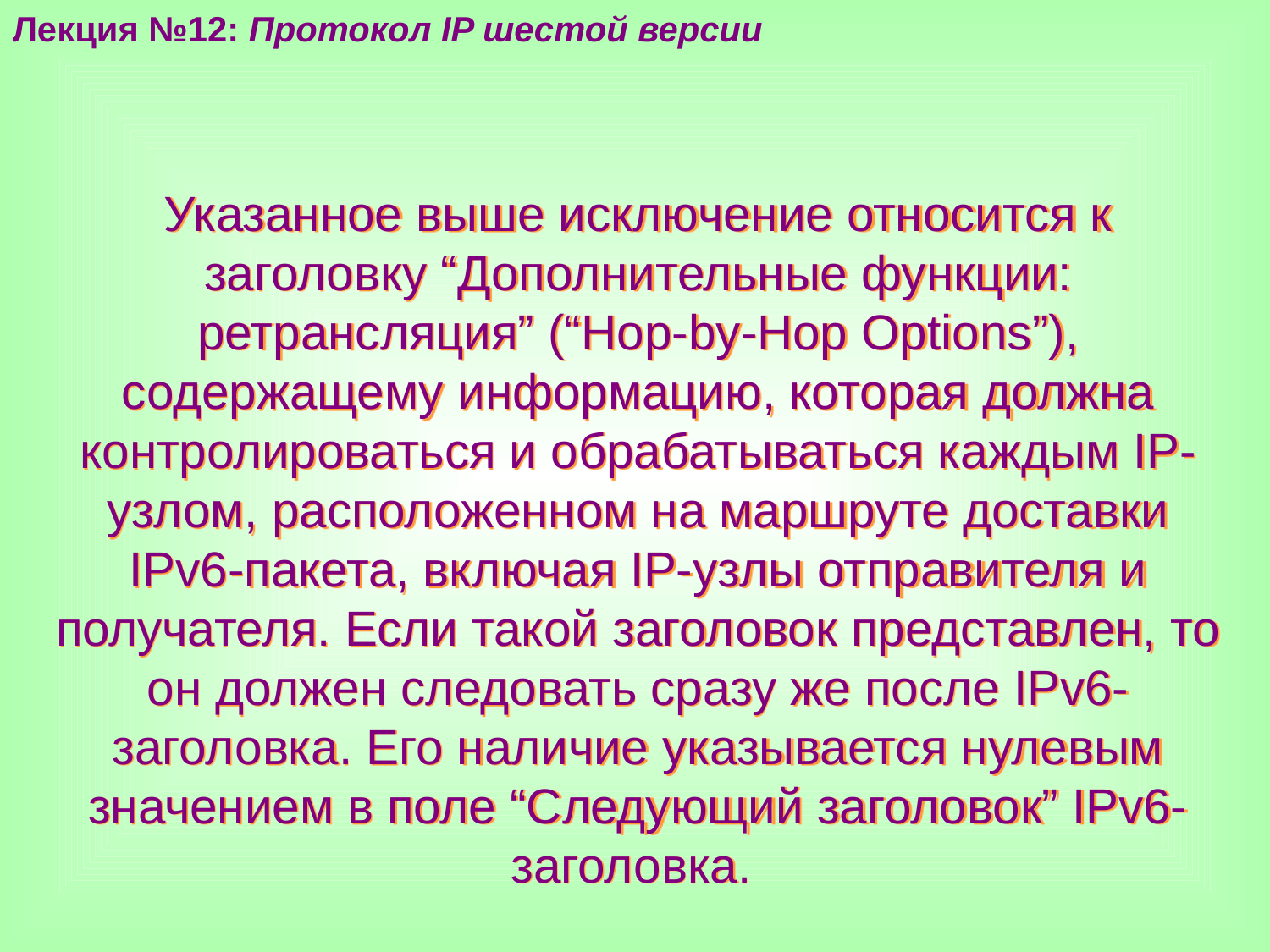

Лекция №12: Протокол IP шестой версии
Указанное выше исключение относится к заголовку “Дополнительные функции: ретрансляция” (“Hop-by-Hop Options”), содержащему информацию, которая должна контролироваться и обрабатываться каждым IP-узлом, расположенном на маршруте доставки IPv6-пакета, включая IP-узлы отправителя и получателя. Если такой заголовок представлен, то он должен следовать сразу же после IPv6-заголовка. Его наличие указывается нулевым значением в поле “Следующий заголовок” IPv6-заголовка.